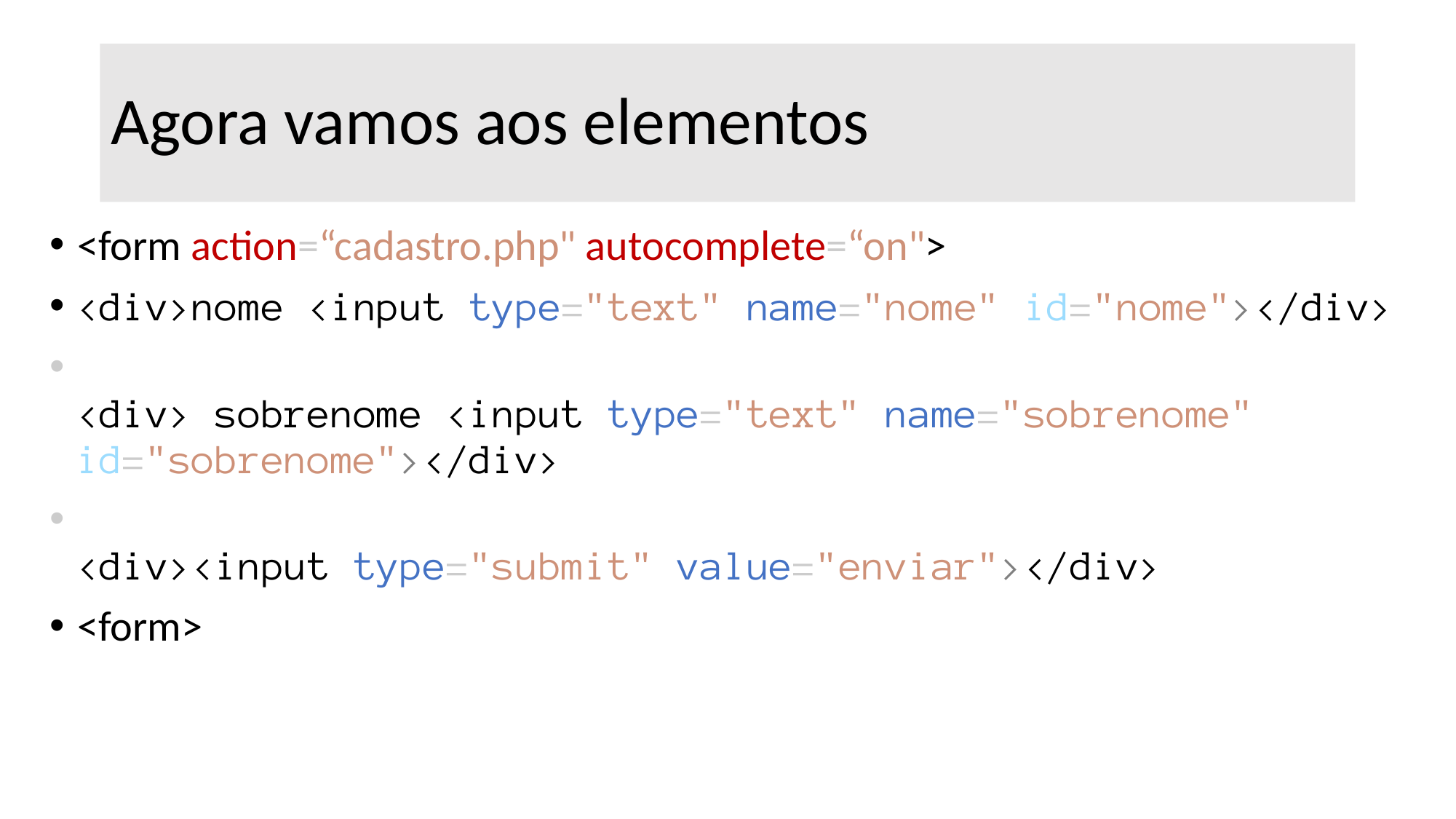

# Agora vamos aos elementos
<form action=“cadastro.php" autocomplete=“on">
<div>nome <input type="text" name="nome" id="nome"></div>
<div> sobrenome <input type="text" name="sobrenome" id="sobrenome"></div>
<div><input type="submit" value="enviar"></div>
<form>